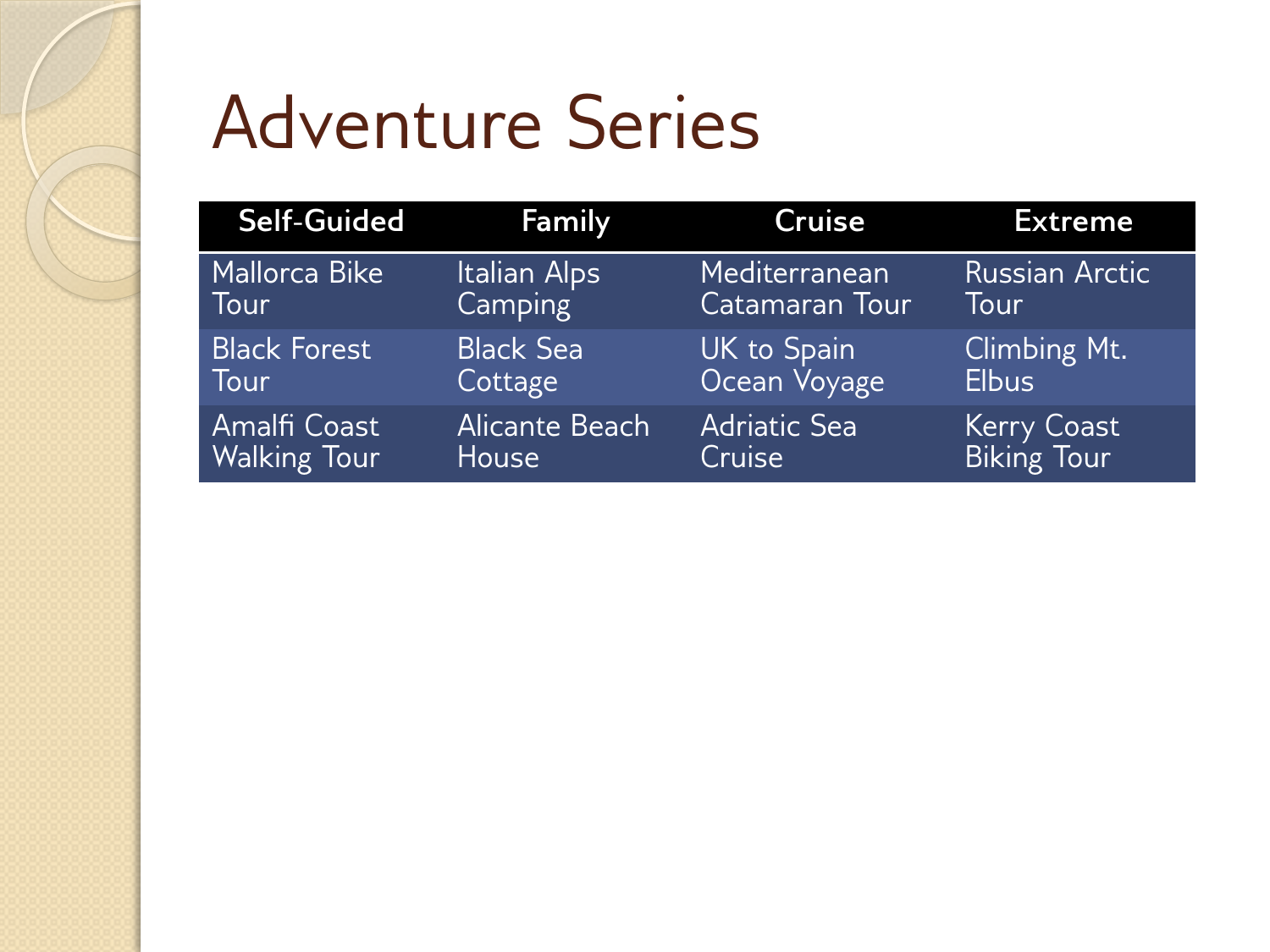

# Adventure Series
| Self-Guided | Family | Cruise | Extreme |
| --- | --- | --- | --- |
| Mallorca Bike Tour | Italian Alps Camping | Mediterranean Catamaran Tour | Russian Arctic Tour |
| Black Forest Tour | Black Sea Cottage | UK to Spain Ocean Voyage | Climbing Mt. Elbus |
| Amalfi Coast Walking Tour | Alicante Beach House | Adriatic Sea Cruise | Kerry Coast Biking Tour |